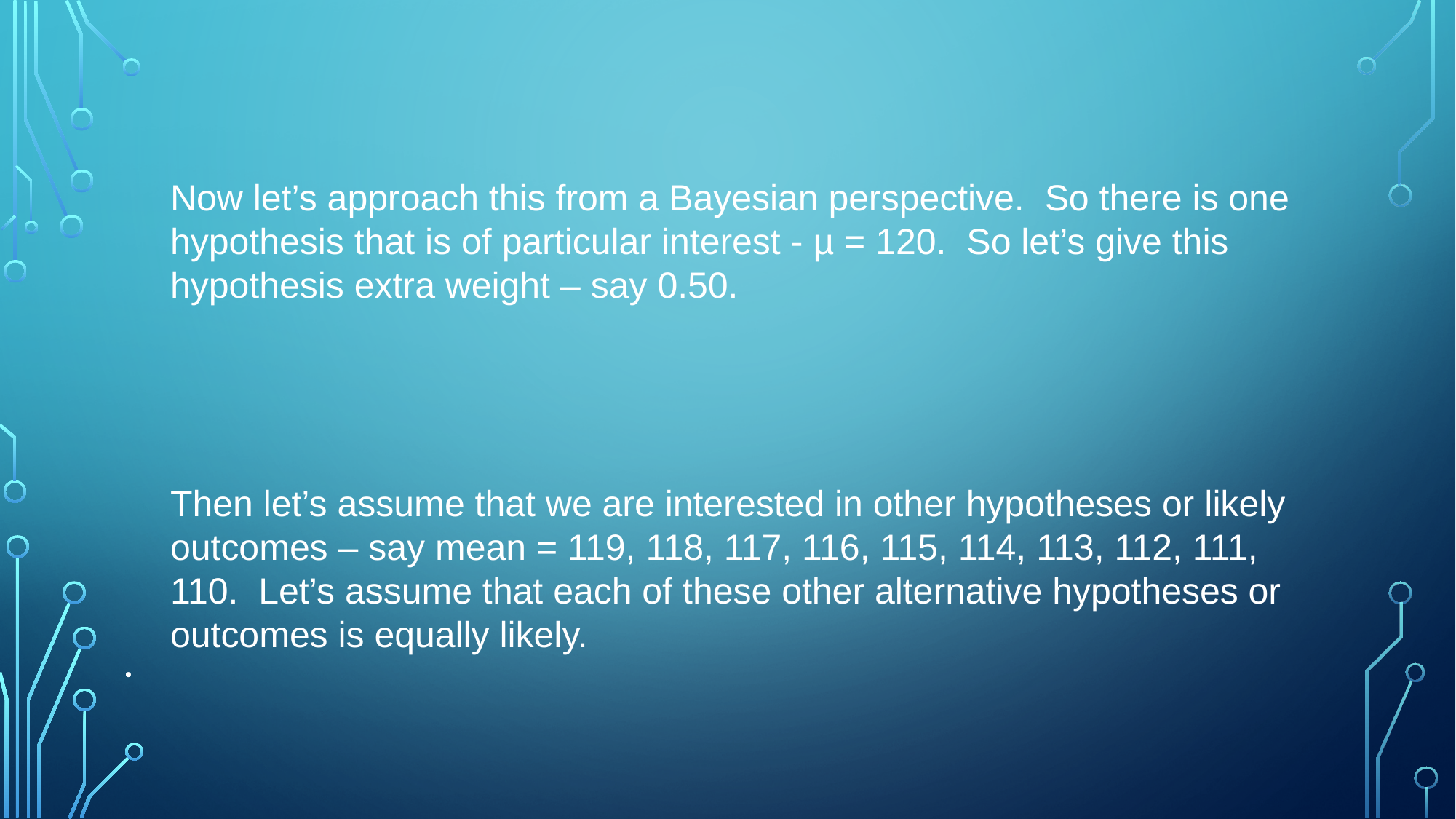

Now let’s approach this from a Bayesian perspective.  So there is one hypothesis that is of particular interest - µ = 120.  So let’s give this hypothesis extra weight – say 0.50.

Then let’s assume that we are interested in other hypotheses or likely outcomes – say mean = 119, 118, 117, 116, 115, 114, 113, 112, 111, 110.  Let’s assume that each of these other alternative hypotheses or outcomes is equally likely.

•
•